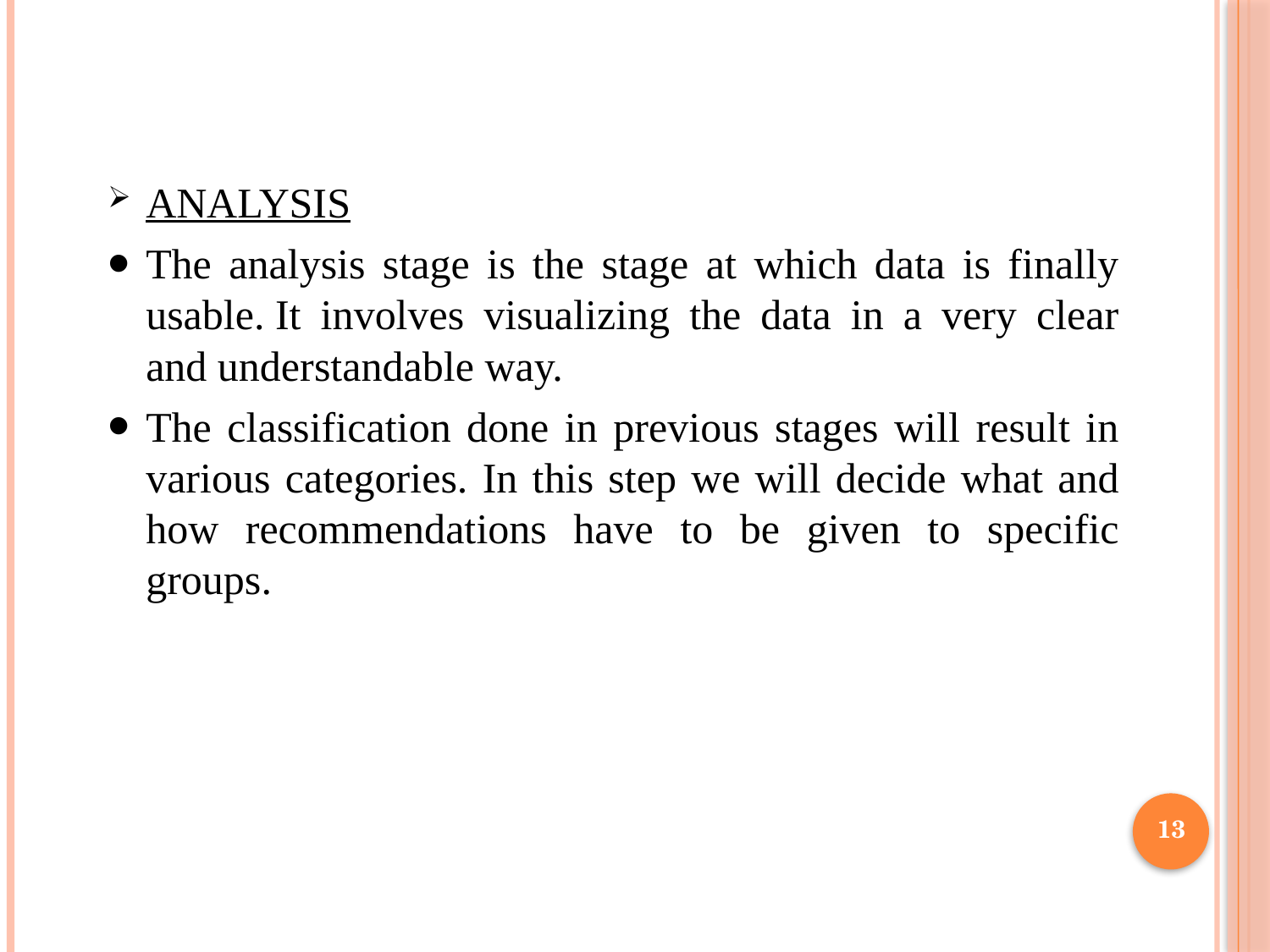

ANALYSIS
The analysis stage is the stage at which data is finally usable. It involves visualizing the data in a very clear and understandable way.
The classification done in previous stages will result in various categories. In this step we will decide what and how recommendations have to be given to specific groups.
13